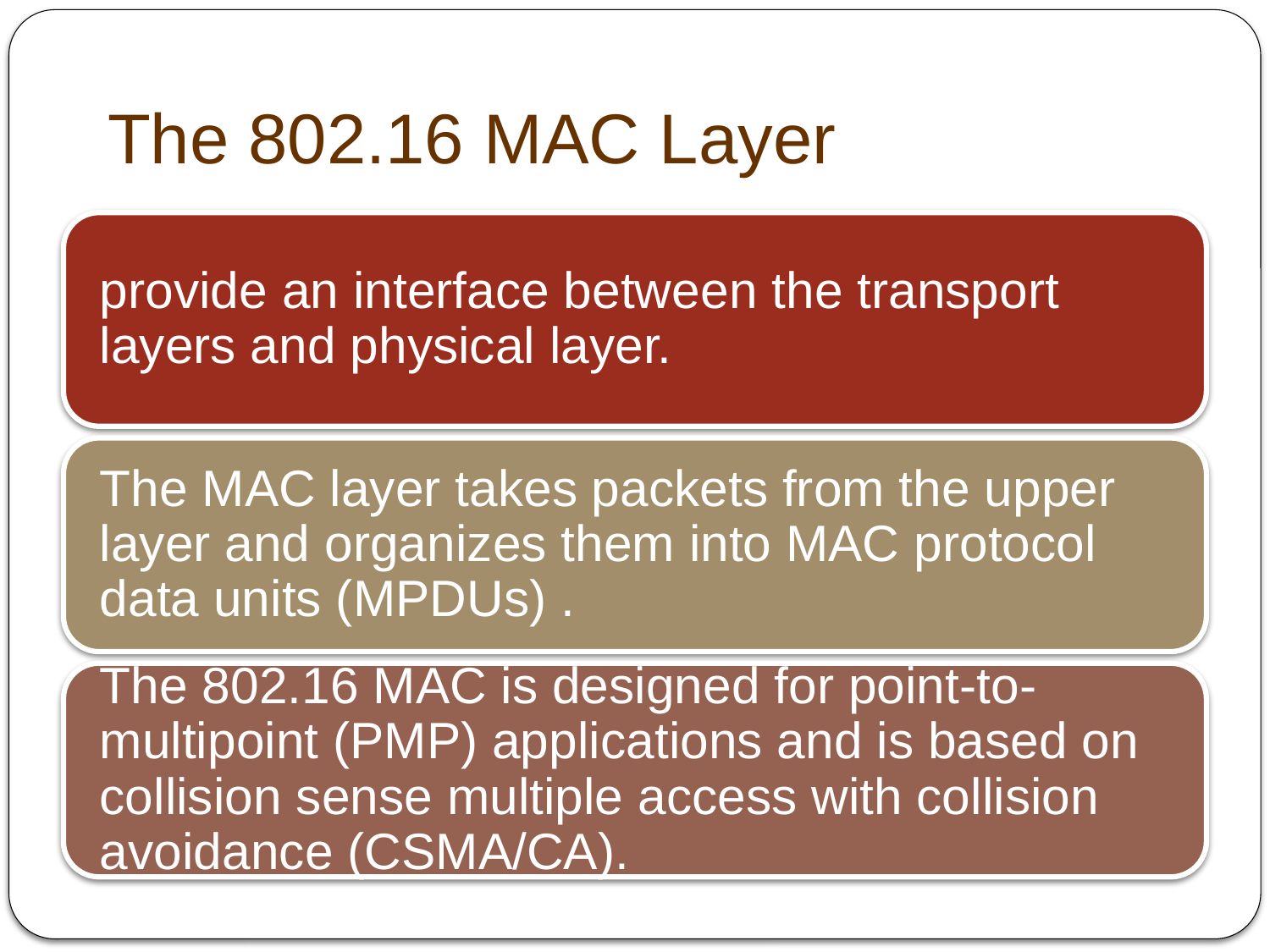

# The 802.16 MAC Layer
provide an interface between the transport layers and physical layer.
The MAC layer takes packets from the upper layer and organizes them into MAC protocol data units (MPDUs) .
The 802.16 MAC is designed for point-to-multipoint (PMP) applications and is based on collision sense multiple access with collision avoidance (CSMA/CA).